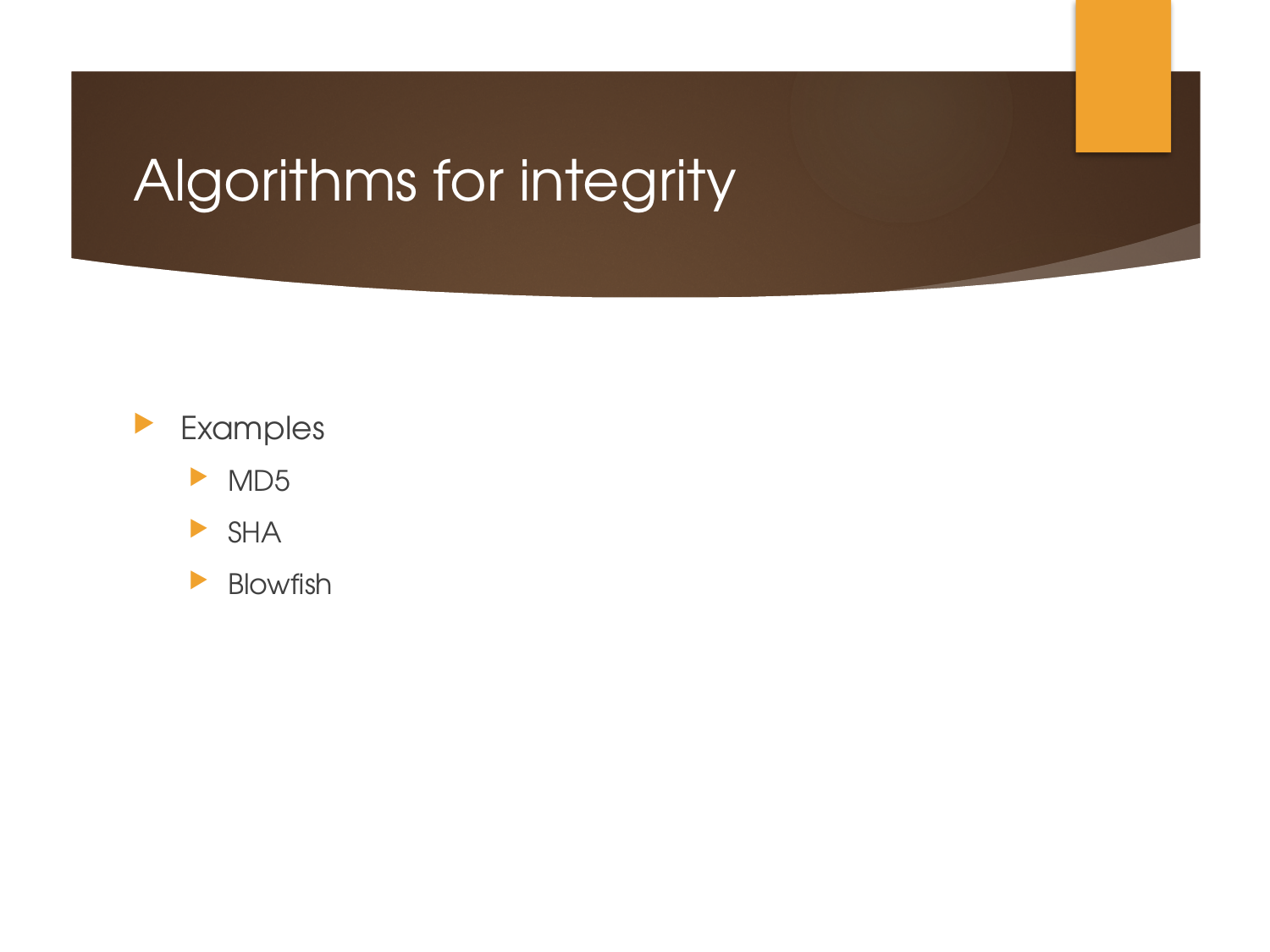

# Algorithms for integrity

Examples
MD5
SHA
Blowfish